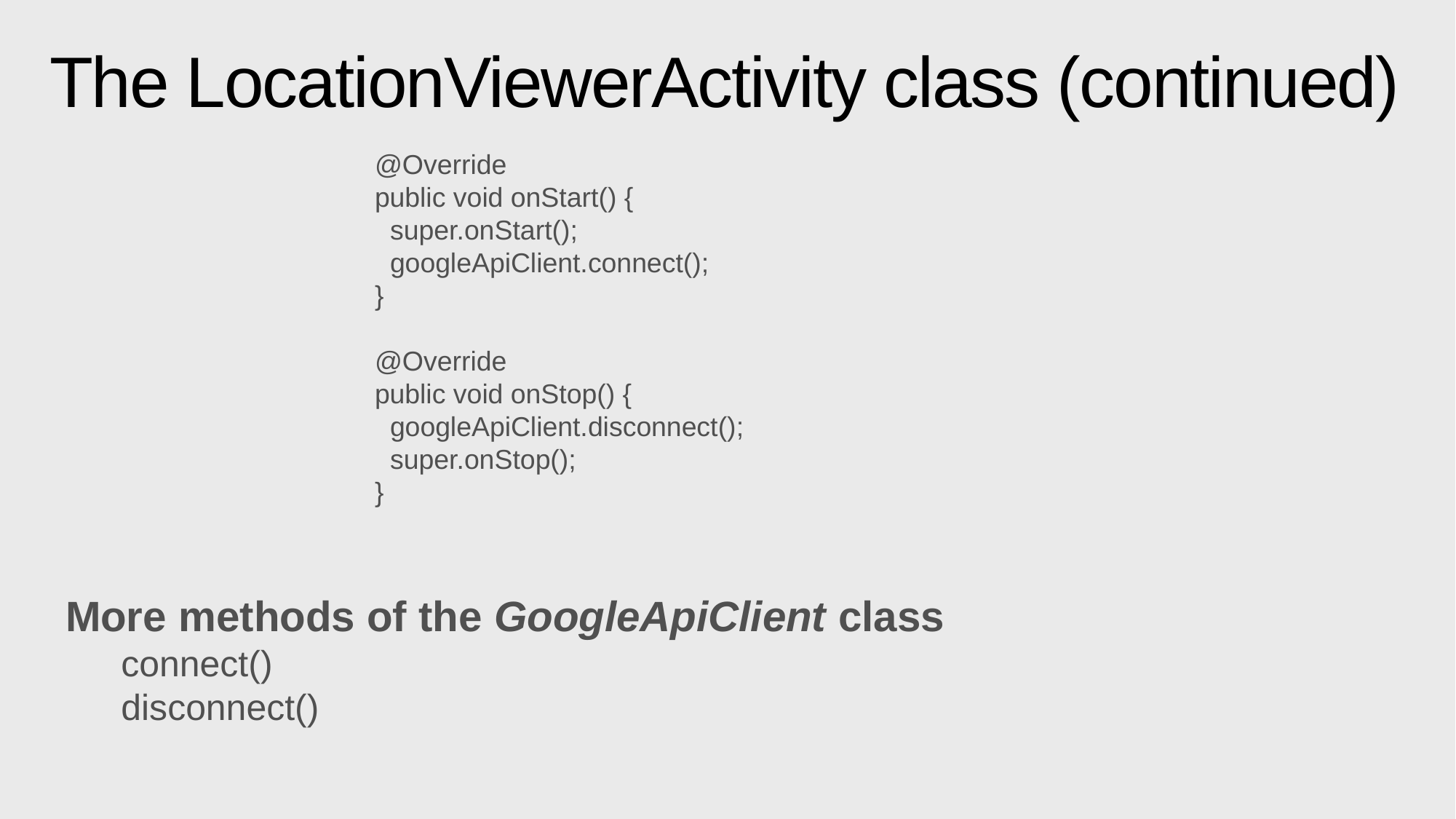

# The LocationViewerActivity class (continued)
@Override
public void onStart() {
  super.onStart();
  googleApiClient.connect();
}

@Override
public void onStop() {
  googleApiClient.disconnect();
  super.onStop();
}
More methods of the GoogleApiClient class
connect()
disconnect()